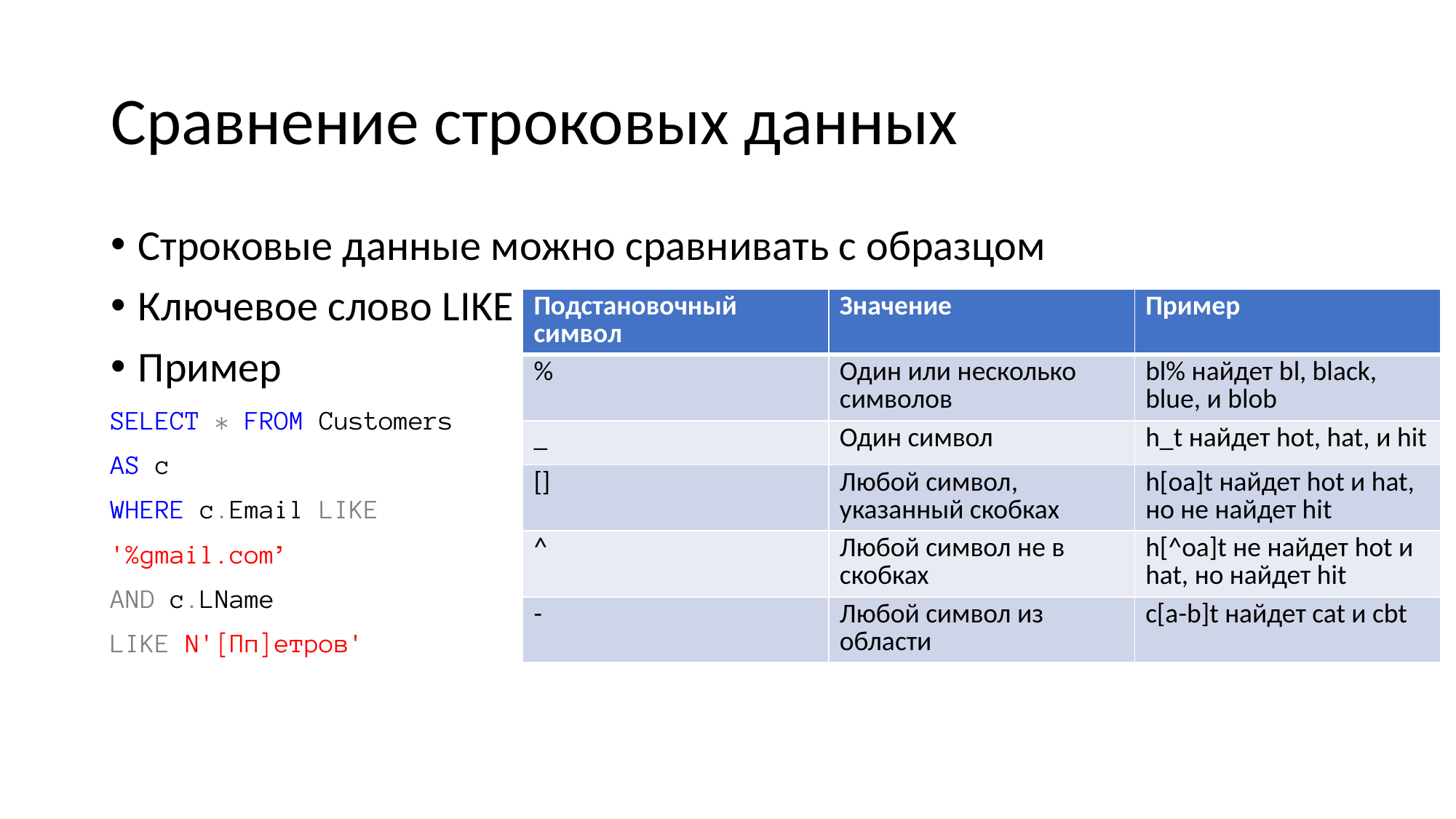

# Сравнение строковых данных
Строковые данные можно сравнивать с образцом
Ключевое слово LIKE
Пример
SELECT * FROM Customers
AS c
WHERE c.Email LIKE
'%gmail.com’
AND c.LName
LIKE N'[Пп]етров'

| Подстановочный символ | Значение | Пример |
| --- | --- | --- |
| % | Один или несколько символов | bl% найдет bl, black, blue, и blob |
| \_ | Один символ | h\_t найдет hot, hat, и hit |
| [] | Любой символ, указанный скобках | h[oa]t найдет hot и hat, но не найдет hit |
| ^ | Любой символ не в скобках | h[^oa]t не найдет hot и hat, но найдет hit |
| - | Любой символ из области | c[a-b]t найдет cat и cbt |